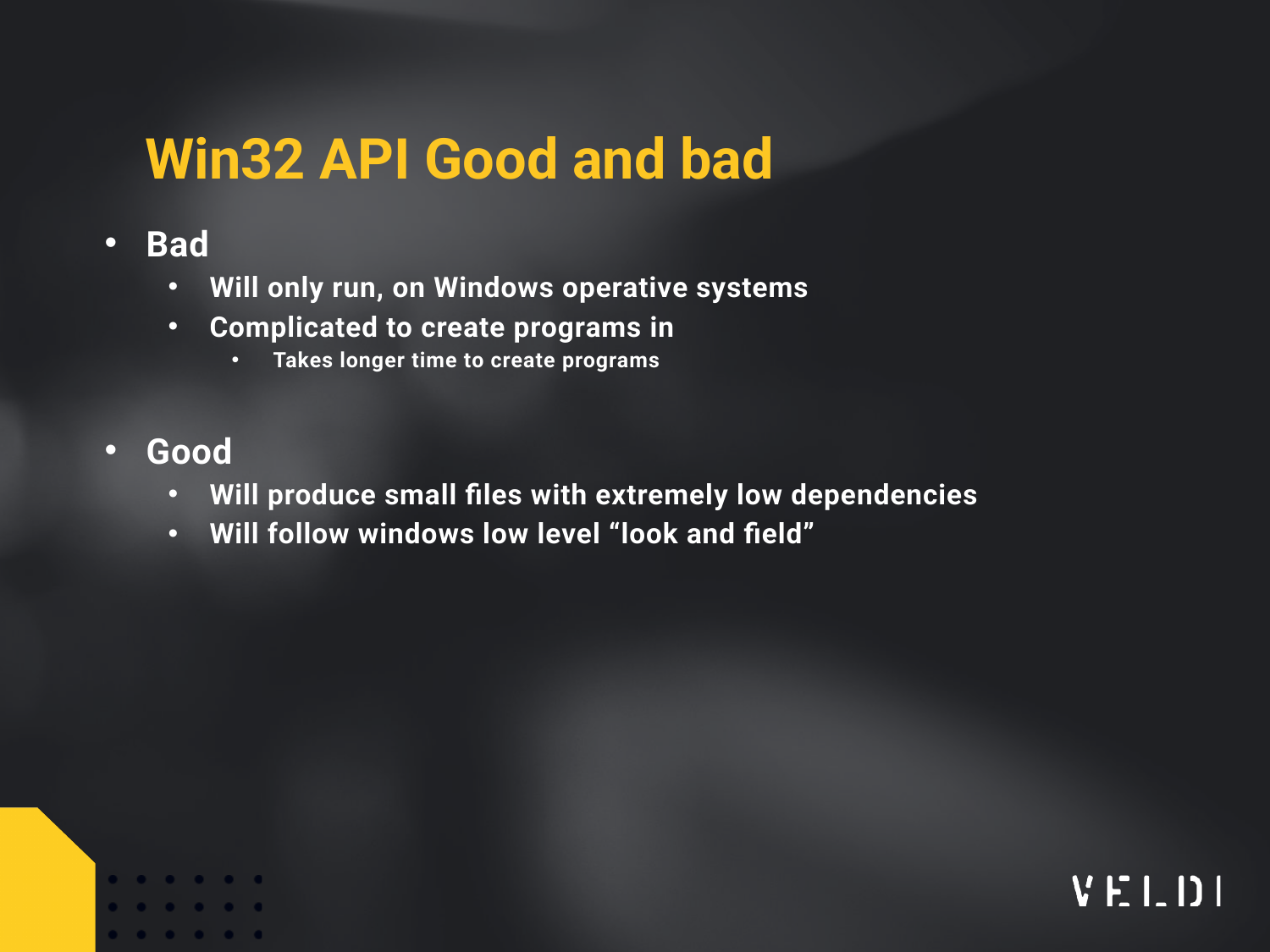

Win32 API Good and bad

Bad
Will only run, on Windows operative systems
Complicated to create programs in
Takes longer time to create programs

Good
Will produce small files with extremely low dependencies
Will follow windows low level “look and field”